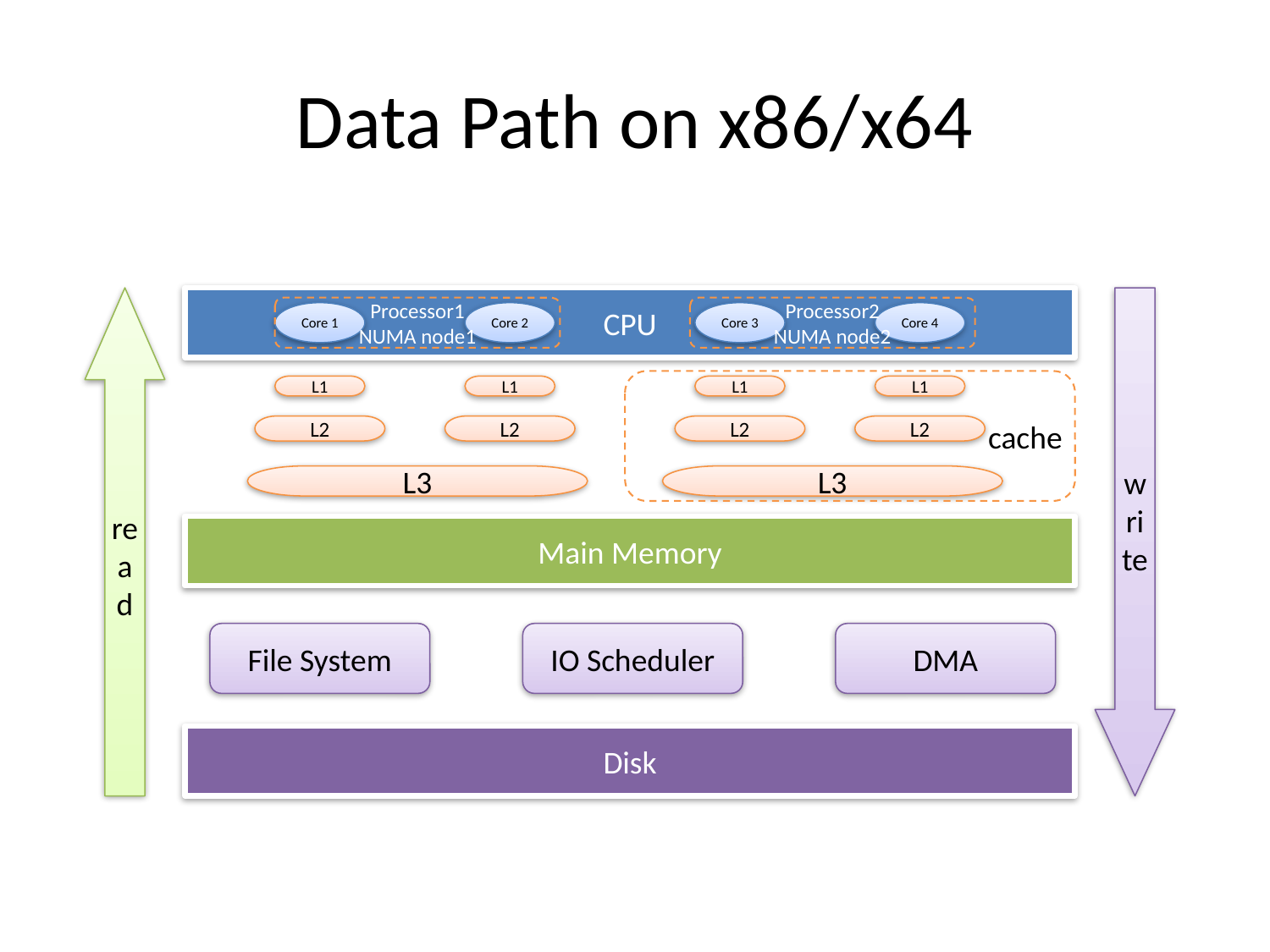

# Data Path on x86/x64

CPU

read

write
Processor1
NUMA node1

Processor2
NUMA node2

Core 1

Core 2

Core 3

Core 4
L1

L1

L1

L1

  cache
L2

L2

L2

L2

L3

L3

Main Memory

File System

IO Scheduler

DMA

Disk